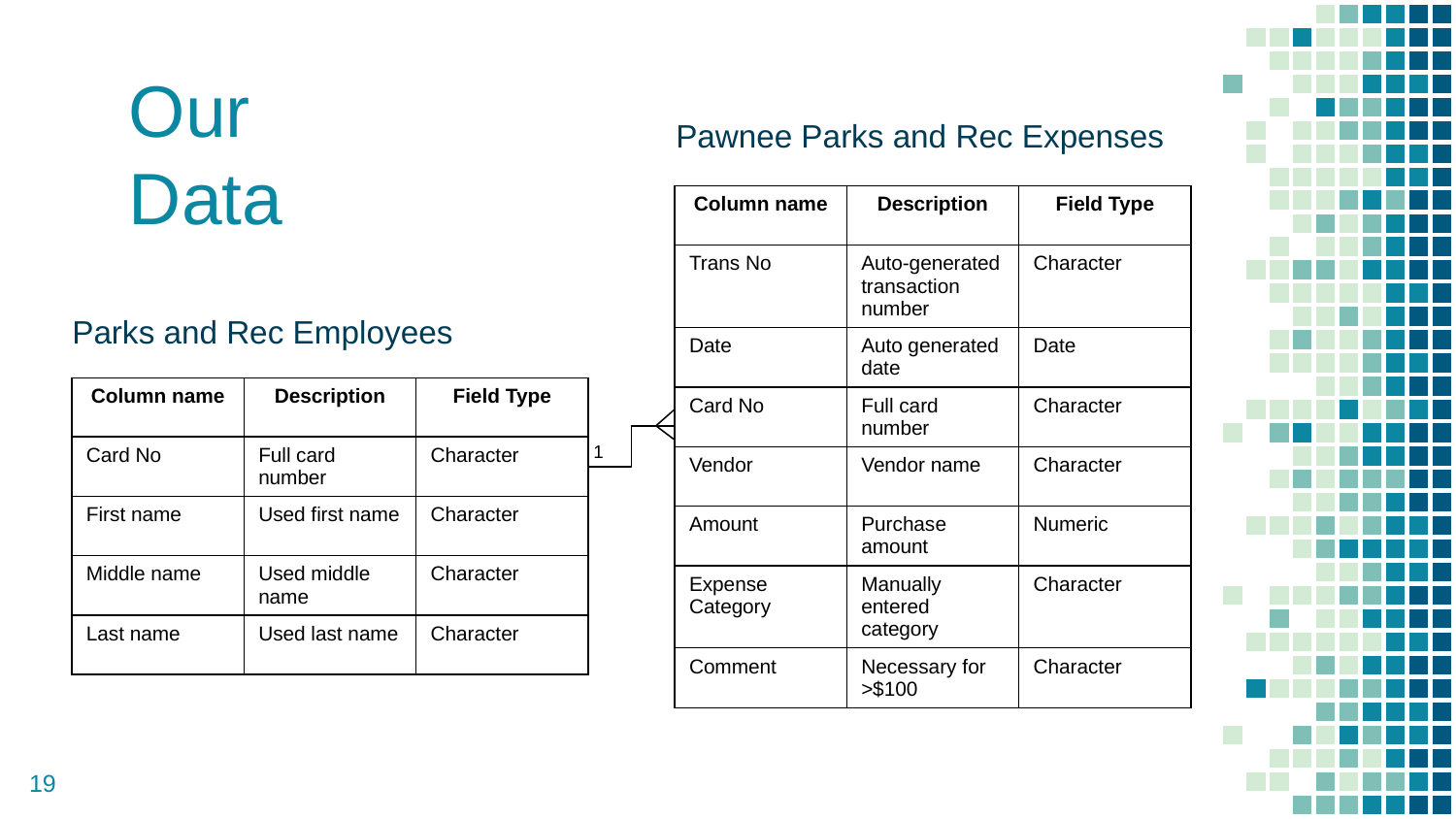

Pawnee Parks and Rec Expenses
# Our Data
| Column name | Description | Field Type |
| --- | --- | --- |
| Trans No | Auto-generated transaction number | Character |
| Date | Auto generated date | Date |
| Card No | Full card number | Character |
| Vendor | Vendor name | Character |
| Amount | Purchase amount | Numeric |
| Expense Category | Manually entered category | Character |
| Comment | Necessary for >$100 | Character |
Parks and Rec Employees

| Column name | Description | Field Type |
| --- | --- | --- |
| Card No | Full card number | Character |
| First name | Used first name | Character |
| Middle name | Used middle name | Character |
| Last name | Used last name | Character |
1
19